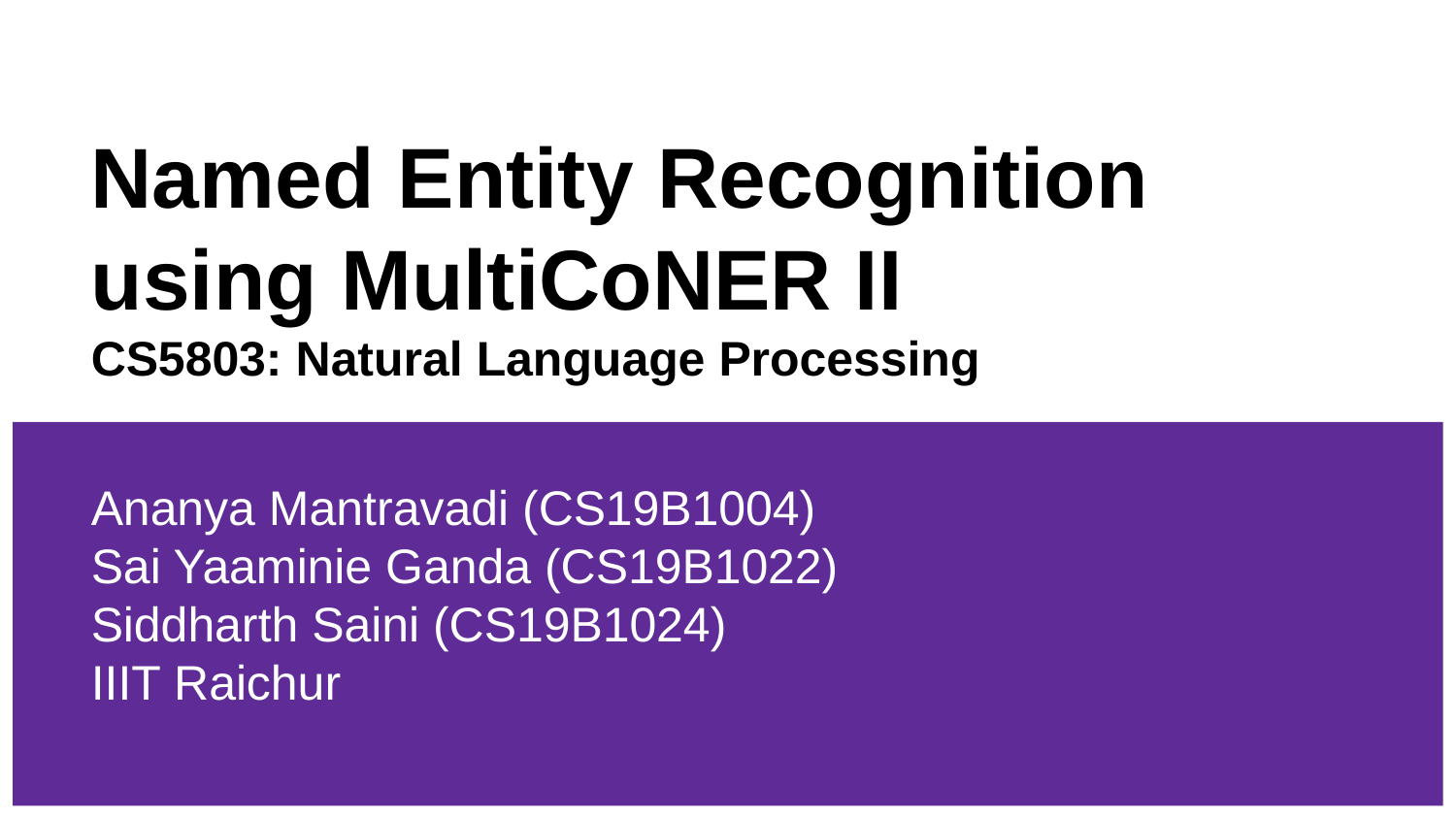

# Named Entity Recognition using MultiCoNER II
CS5803: Natural Language Processing
Ananya Mantravadi (CS19B1004)
Sai Yaaminie Ganda (CS19B1022)
Siddharth Saini (CS19B1024)
IIIT Raichur